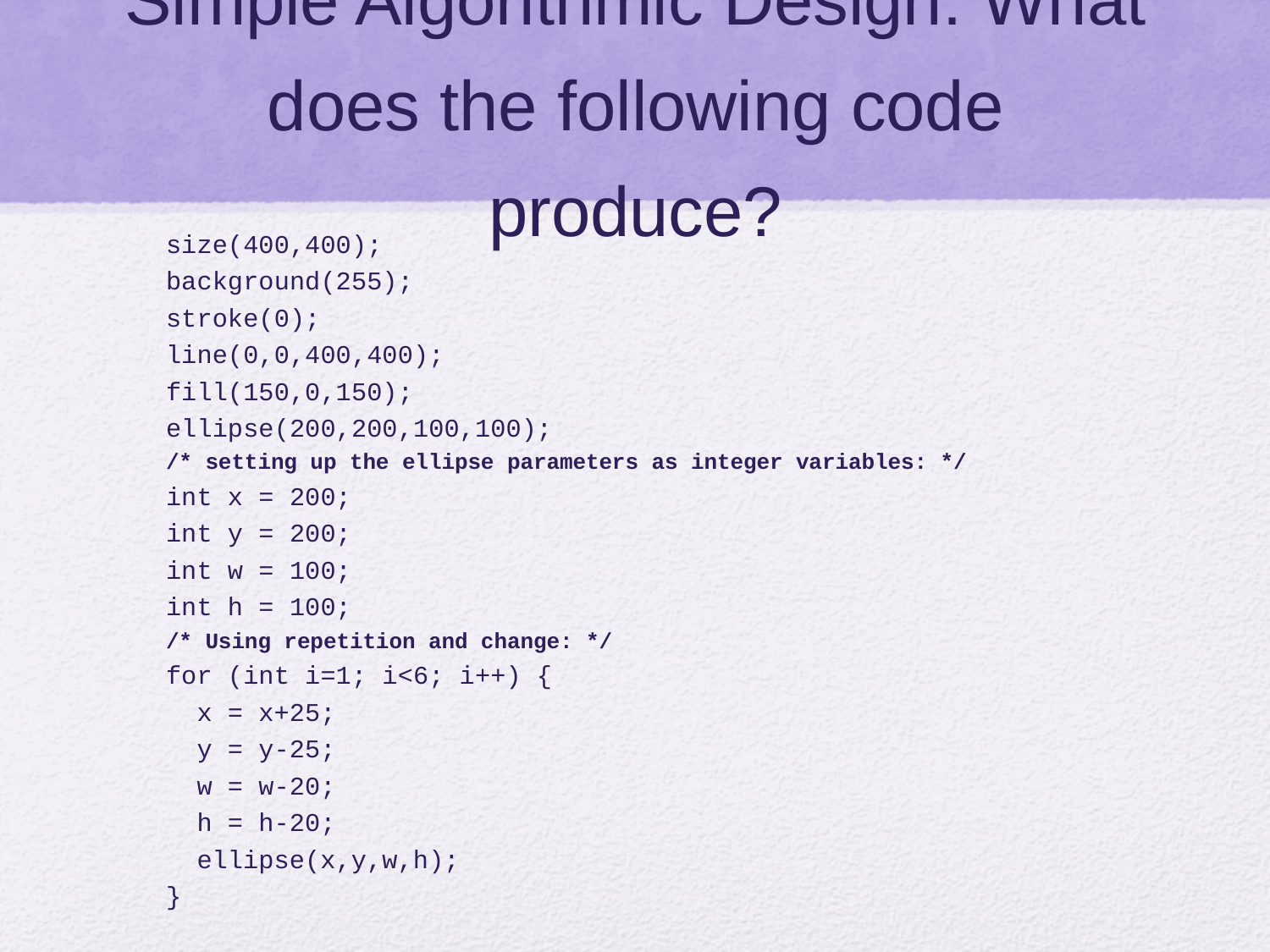

# Simple Algorithmic Design: What does the following code produce?
size(400,400);
background(255);
stroke(0);
line(0,0,400,400);
fill(150,0,150);
ellipse(200,200,100,100);
/* setting up the ellipse parameters as integer variables: */
int x = 200;
int y = 200;
int w = 100;
int h = 100;
/* Using repetition and change: */
for (int i=1; i<6; i++) {
  x = x+25;
  y = y-25;
  w = w-20;
  h = h-20;
  ellipse(x,y,w,h);
}